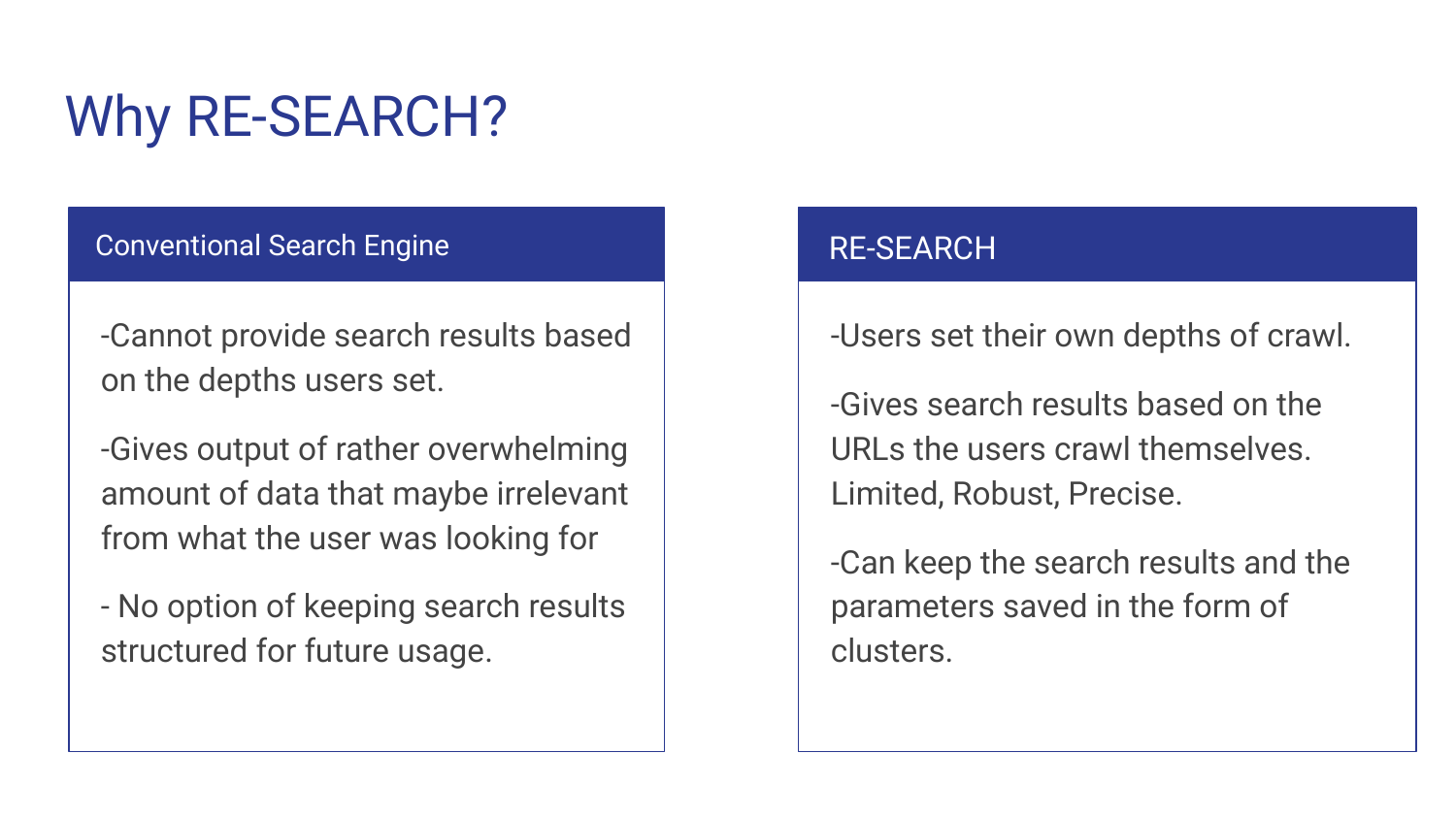

# Why RE-SEARCH?

Conventional Search Engine

RE-SEARCH
-Cannot provide search results based on the depths users set.
-Gives output of rather overwhelming amount of data that maybe irrelevant from what the user was looking for
- No option of keeping search results structured for future usage.
-Users set their own depths of crawl.
-Gives search results based on the URLs the users crawl themselves. Limited, Robust, Precise.
-Can keep the search results and the parameters saved in the form of clusters.